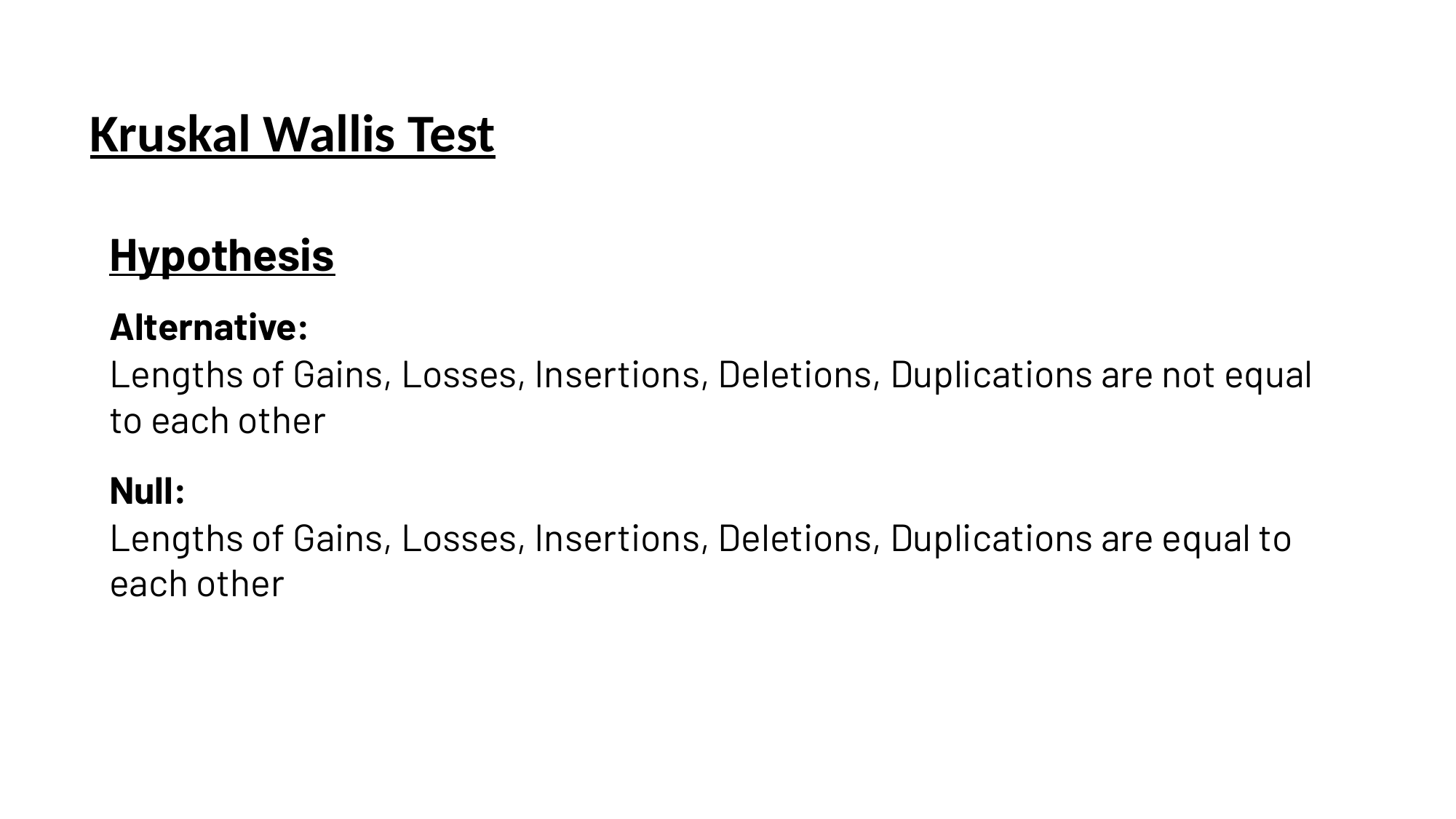

Kruskal Wallis Test
Hypothesis
Alternative:
Lengths of Gains, Losses, Insertions, Deletions, Duplications are not equal to each other
Null:
Lengths of Gains, Losses, Insertions, Deletions, Duplications are equal to each other